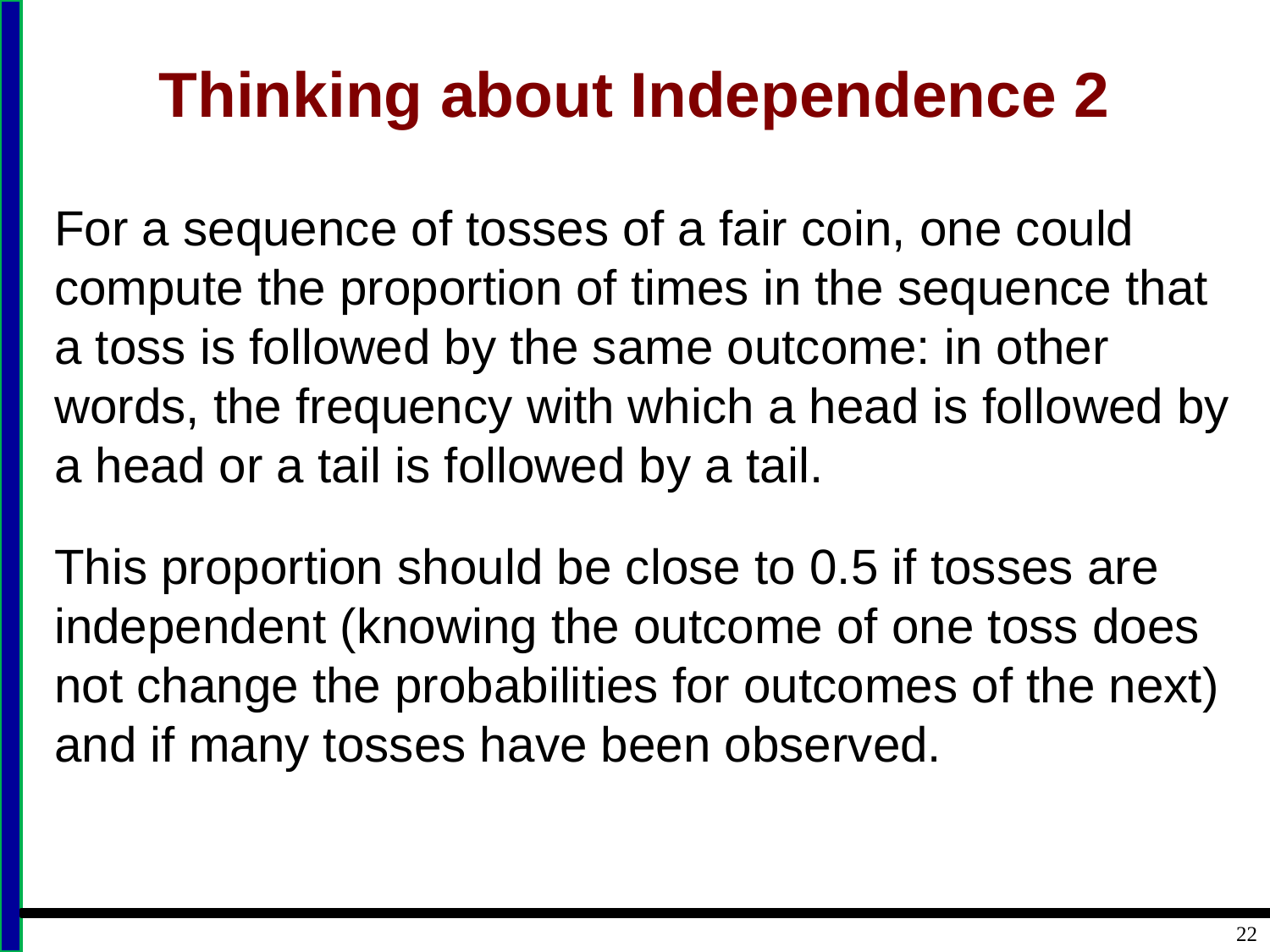

# Thinking about Independence 2
For a sequence of tosses of a fair coin, one could compute the proportion of times in the sequence that a toss is followed by the same outcome: in other words, the frequency with which a head is followed by a head or a tail is followed by a tail.

This proportion should be close to 0.5 if tosses are independent (knowing the outcome of one toss does not change the probabilities for outcomes of the next) and if many tosses have been observed.